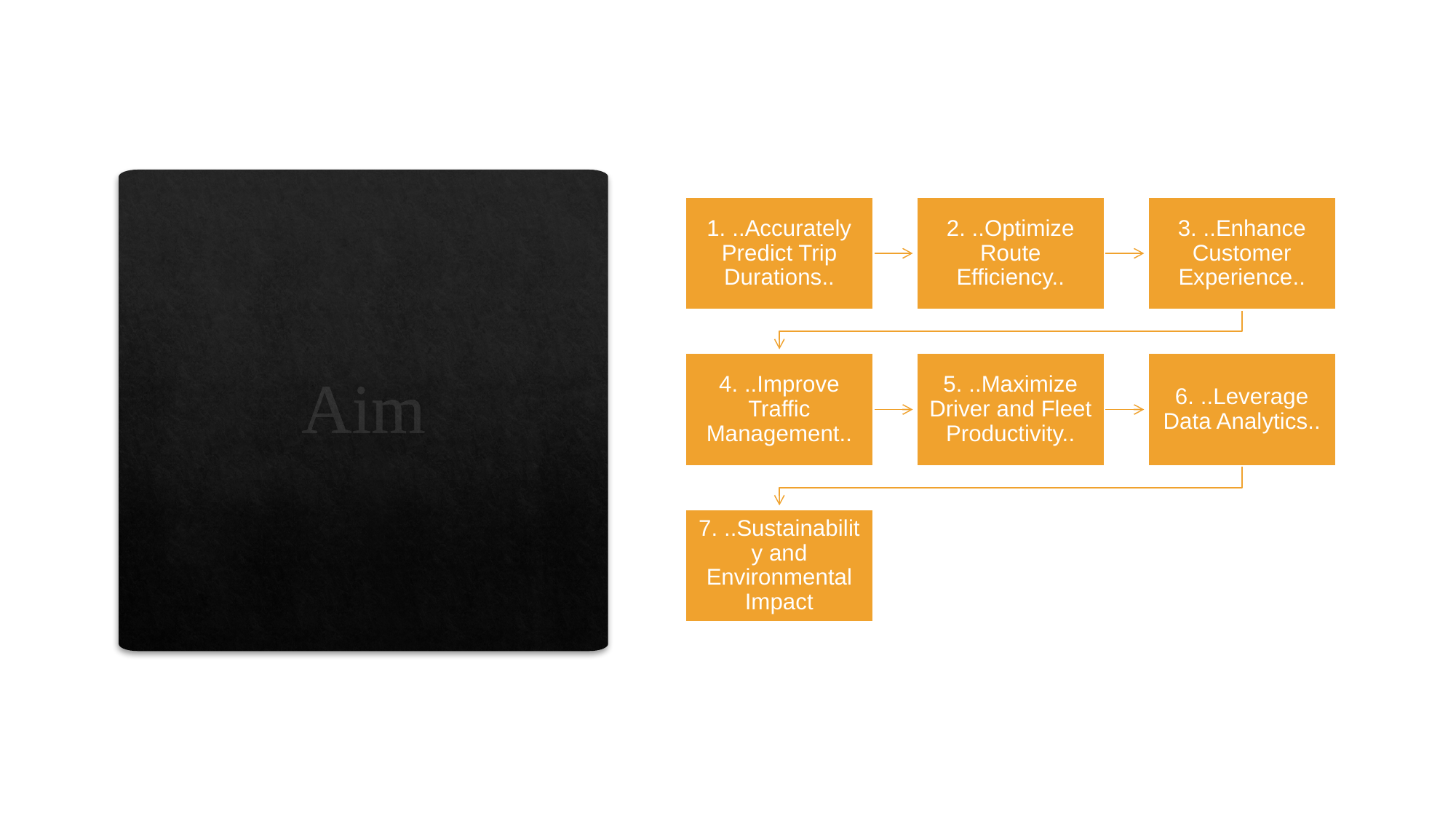

1. ..Accurately Predict Trip Durations..

2. ..Optimize Route Efficiency..

3. ..Enhance Customer Experience..

4. ..Improve Traffic Management..

5. ..Maximize Driver and Fleet Productivity..

6. ..Leverage Data Analytics..
7. ..Sustainability and Environmental Impact

# Aim